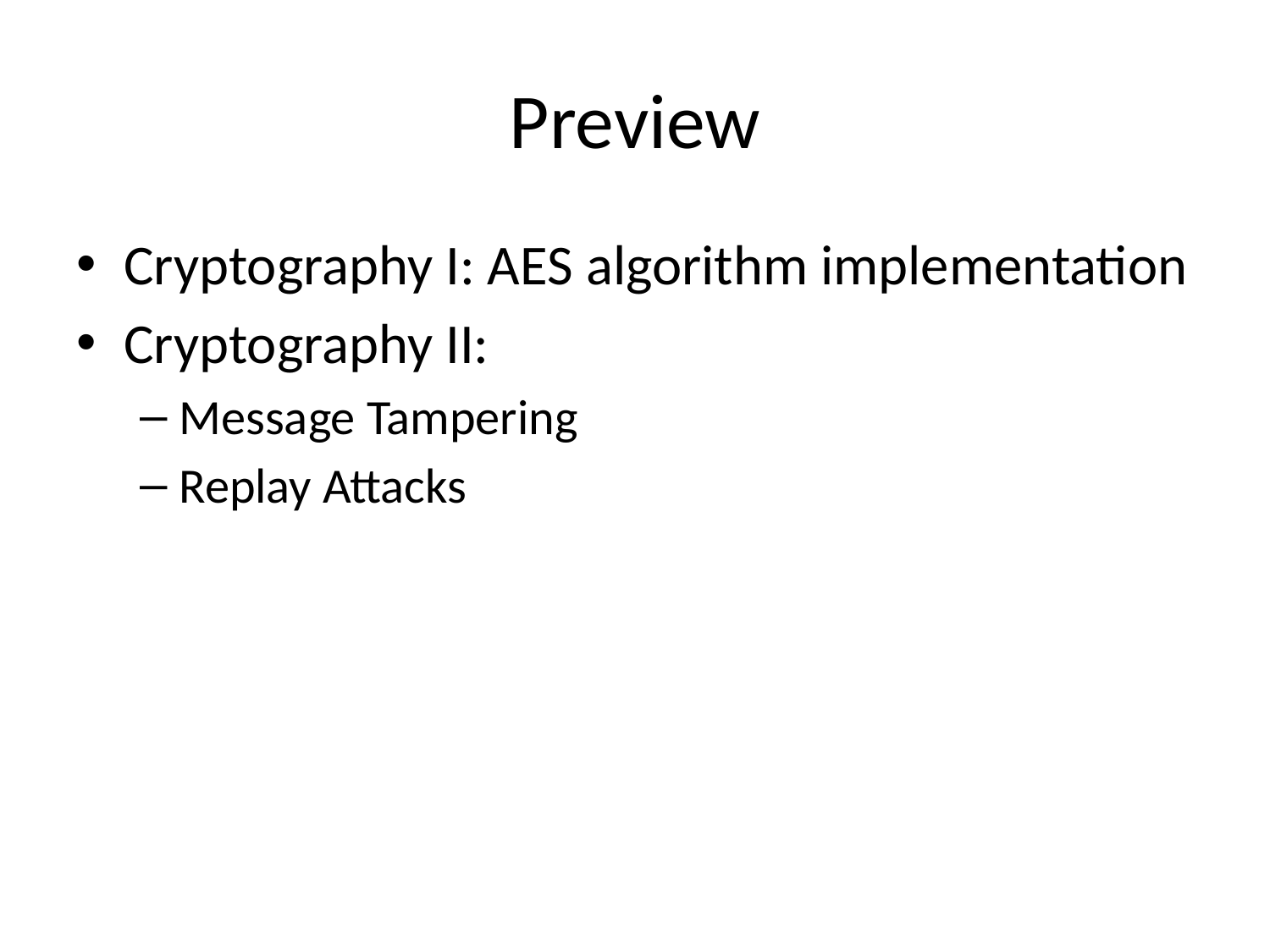

# Preview
Cryptography I: AES algorithm implementation
Cryptography II:
Message Tampering
Replay Attacks